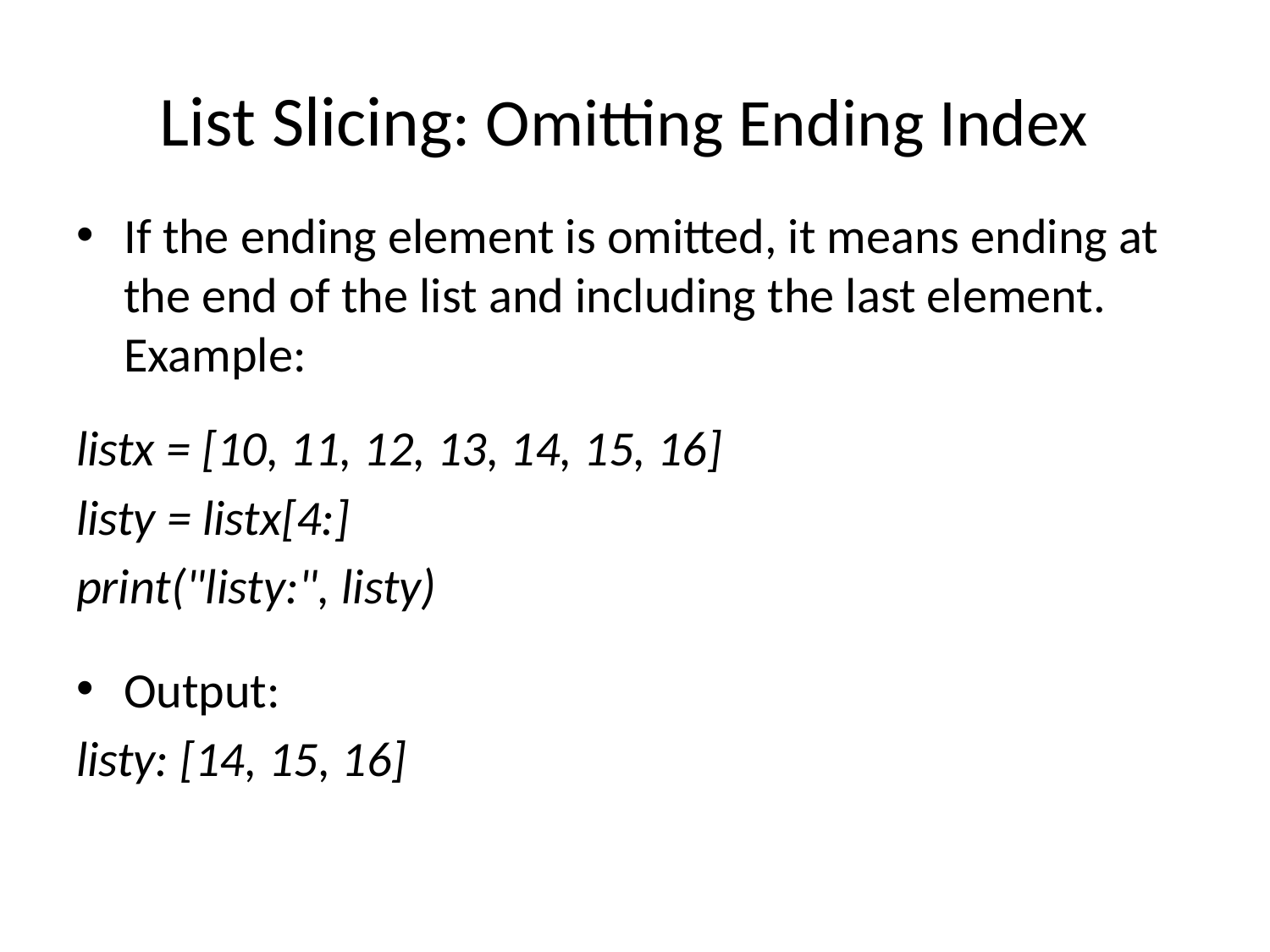

# List Slicing: Omitting Ending Index
If the ending element is omitted, it means ending at the end of the list and including the last element. Example:

listx = [10, 11, 12, 13, 14, 15, 16]
listy = listx[4:]
print("listy:", listy)

Output:
listy: [14, 15, 16]